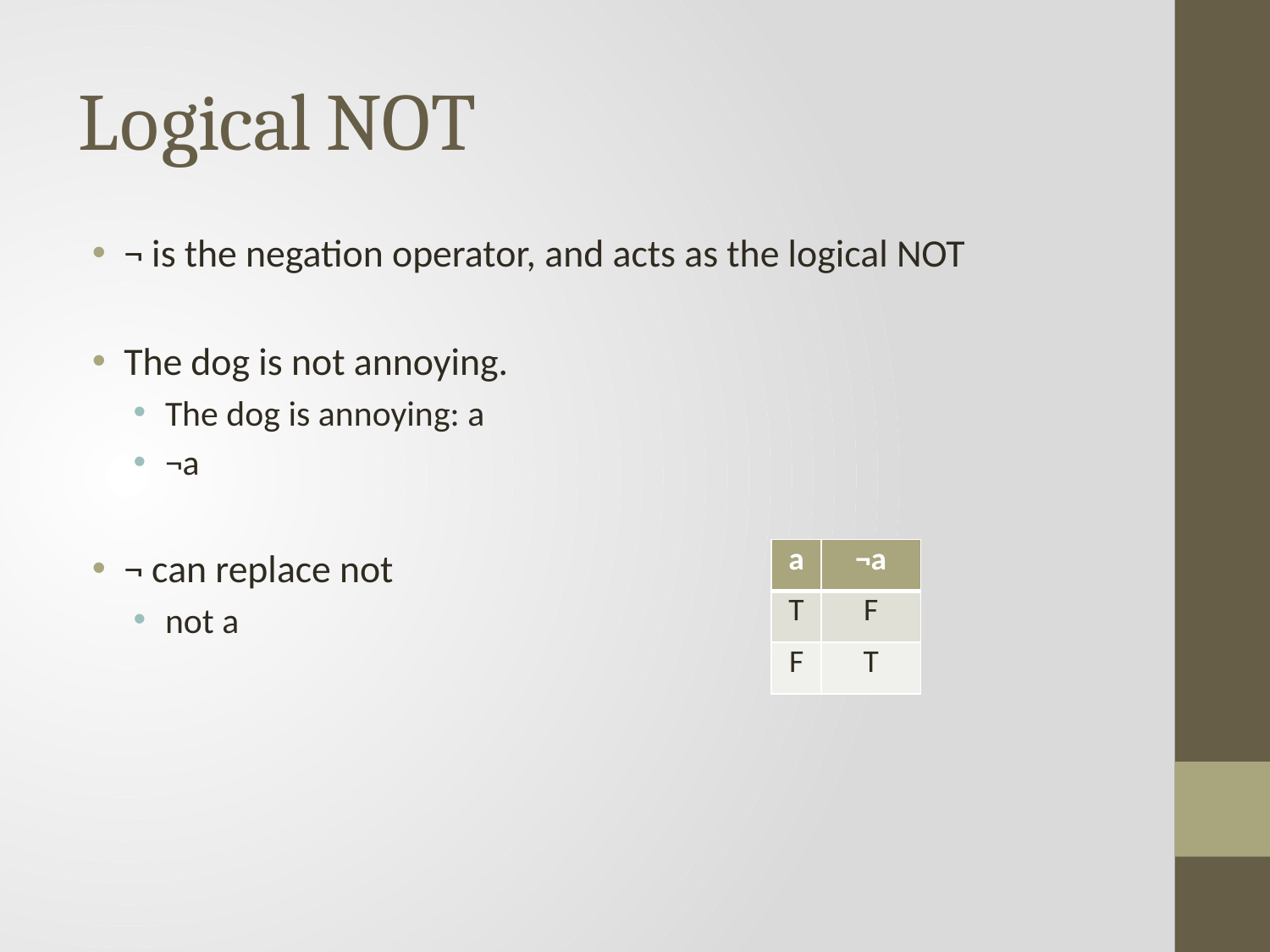

# Logical NOT
¬ is the negation operator, and acts as the logical NOT

The dog is not annoying.
The dog is annoying: a
¬a

¬ can replace not
not a

| a | ¬a |
| --- | --- |
| T | F |
| F | T |